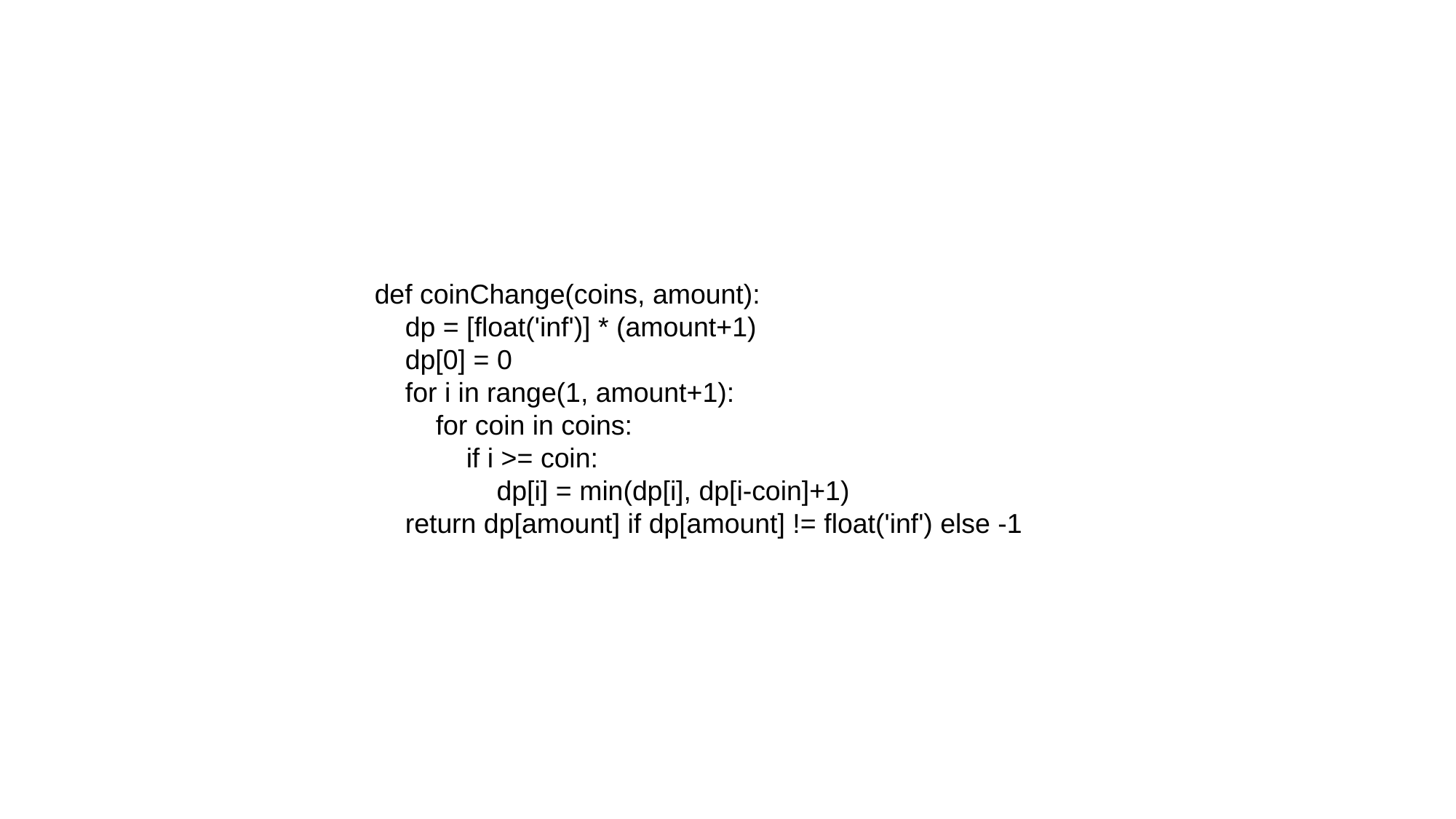

def coinChange(coins, amount):
    dp = [float('inf')] * (amount+1)
    dp[0] = 0
    for i in range(1, amount+1):
        for coin in coins:
            if i >= coin:
                dp[i] = min(dp[i], dp[i-coin]+1)
    return dp[amount] if dp[amount] != float('inf') else -1